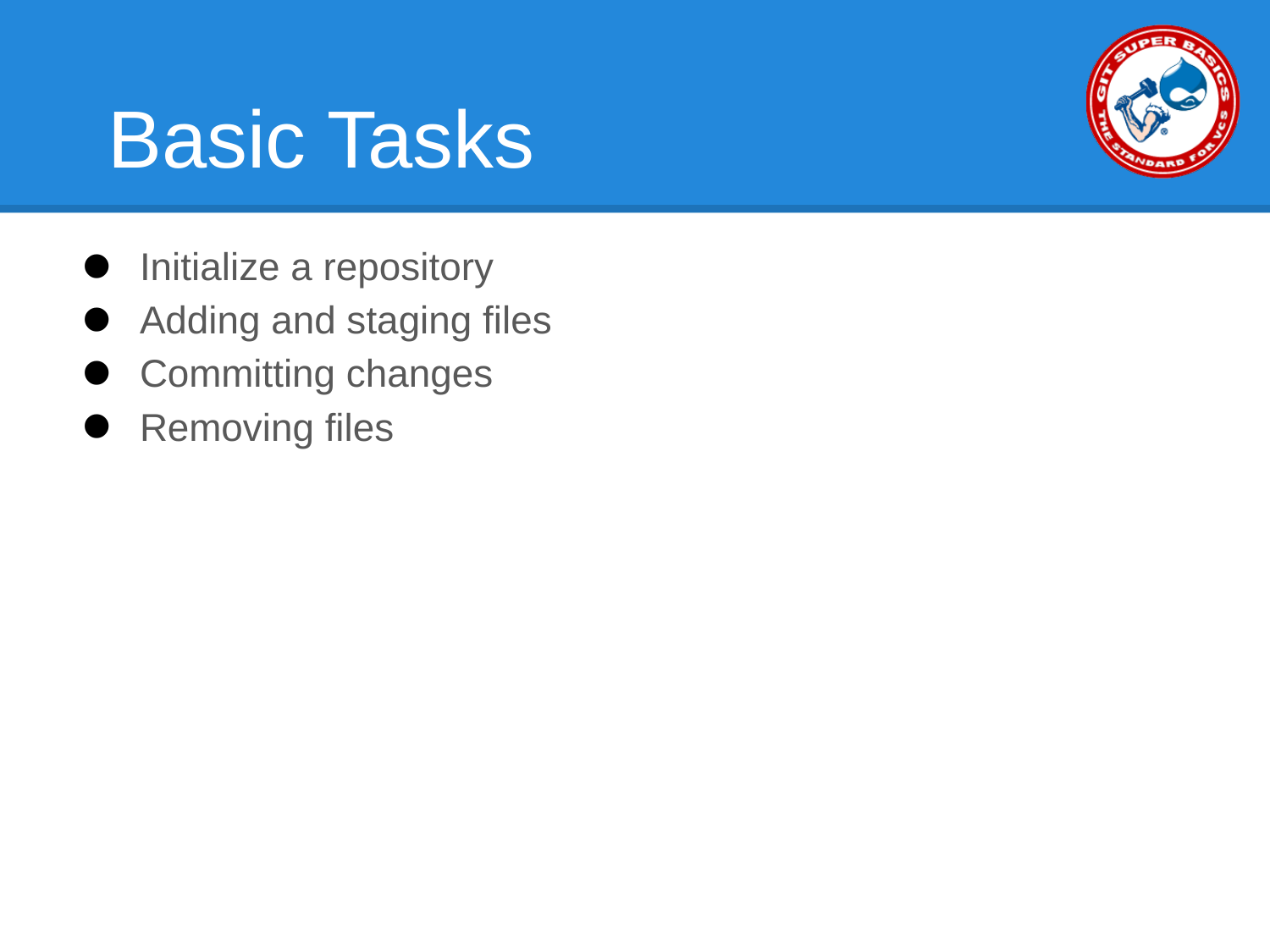

# Basic Tasks
Initialize a repository
Adding and staging files
Committing changes
Removing files